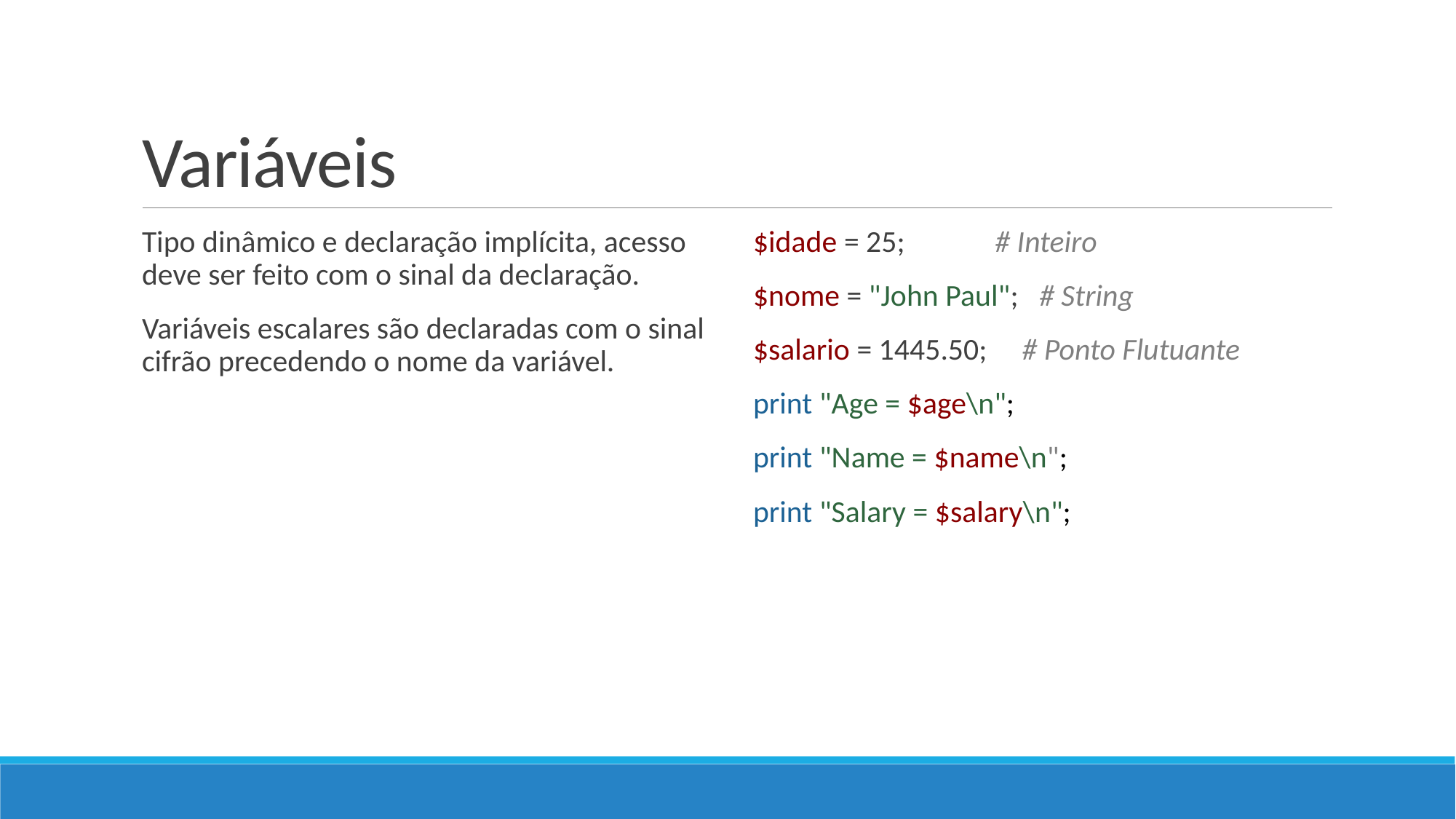

# Variáveis
Tipo dinâmico e declaração implícita, acesso deve ser feito com o sinal da declaração.
Variáveis escalares são declaradas com o sinal cifrão precedendo o nome da variável.

$idade = 25;             # Inteiro
$nome = "John Paul";   # String
$salario = 1445.50;     # Ponto Flutuante
print "Age = $age\n";
print "Name = $name\n";
print "Salary = $salary\n";